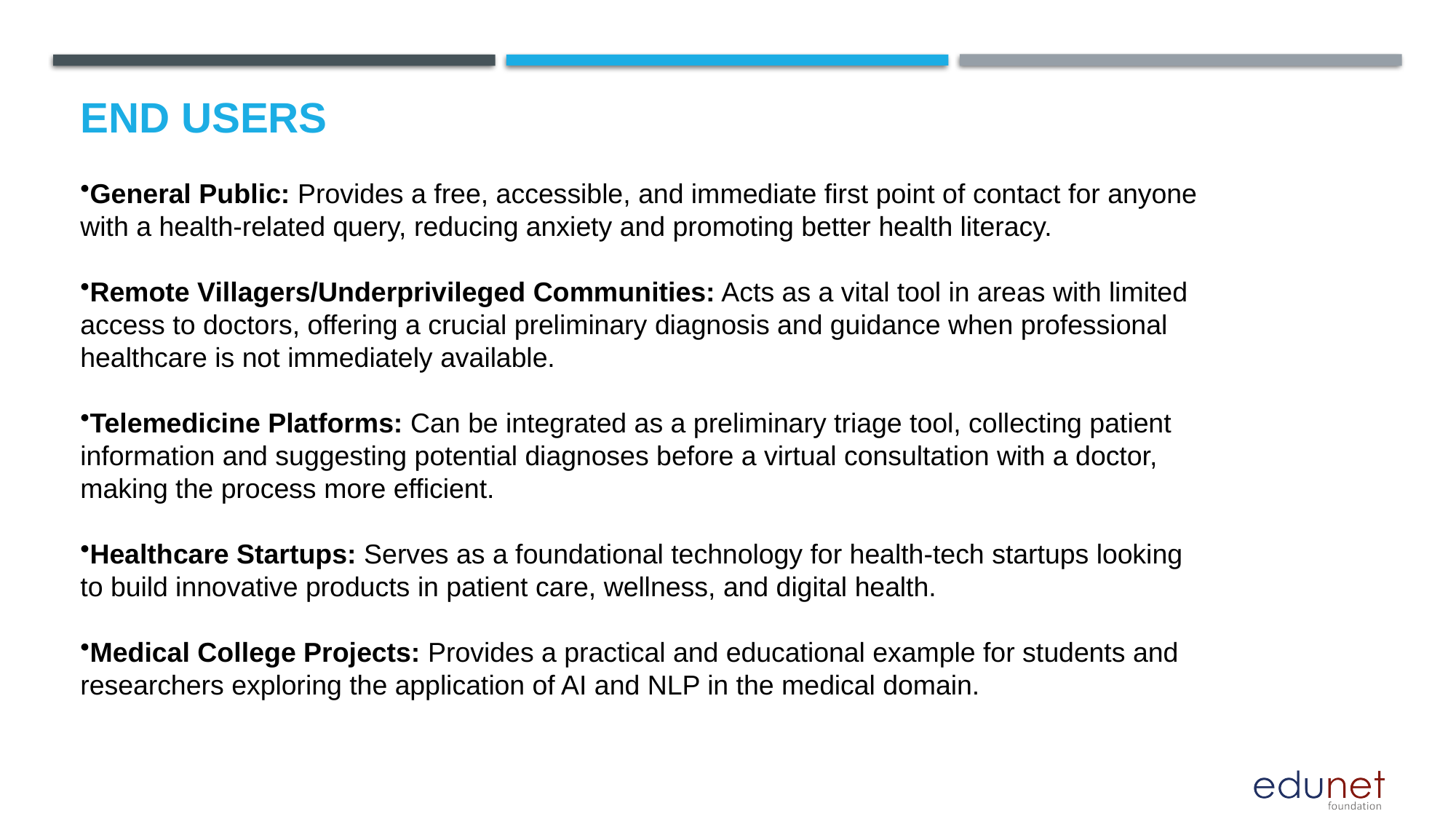

# End users
General Public: Provides a free, accessible, and immediate first point of contact for anyone with a health-related query, reducing anxiety and promoting better health literacy.

Remote Villagers/Underprivileged Communities: Acts as a vital tool in areas with limited access to doctors, offering a crucial preliminary diagnosis and guidance when professional healthcare is not immediately available.

Telemedicine Platforms: Can be integrated as a preliminary triage tool, collecting patient information and suggesting potential diagnoses before a virtual consultation with a doctor, making the process more efficient.

Healthcare Startups: Serves as a foundational technology for health-tech startups looking to build innovative products in patient care, wellness, and digital health.

Medical College Projects: Provides a practical and educational example for students and researchers exploring the application of AI and NLP in the medical domain.